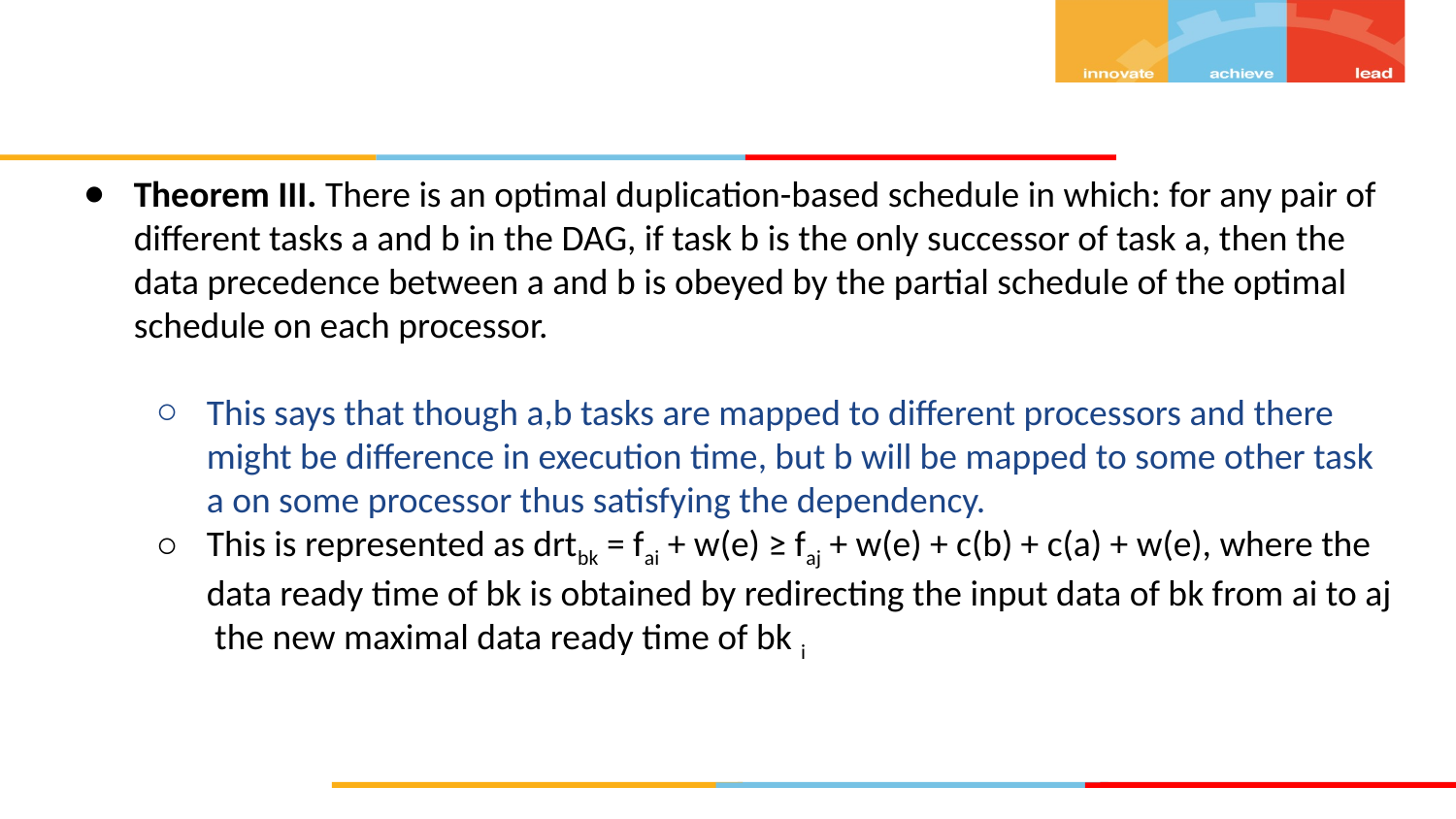

Theorem III. There is an optimal duplication-based schedule in which: for any pair of different tasks a and b in the DAG, if task b is the only successor of task a, then the data precedence between a and b is obeyed by the partial schedule of the optimal schedule on each processor.

This says that though a,b tasks are mapped to different processors and there might be difference in execution time, but b will be mapped to some other task a on some processor thus satisfying the dependency.
This is represented as drtbk = fai + w(e) ≥ faj + w(e) + c(b) + c(a) + w(e), where the data ready time of bk is obtained by redirecting the input data of bk from ai to aj  the new maximal data ready time of bk i